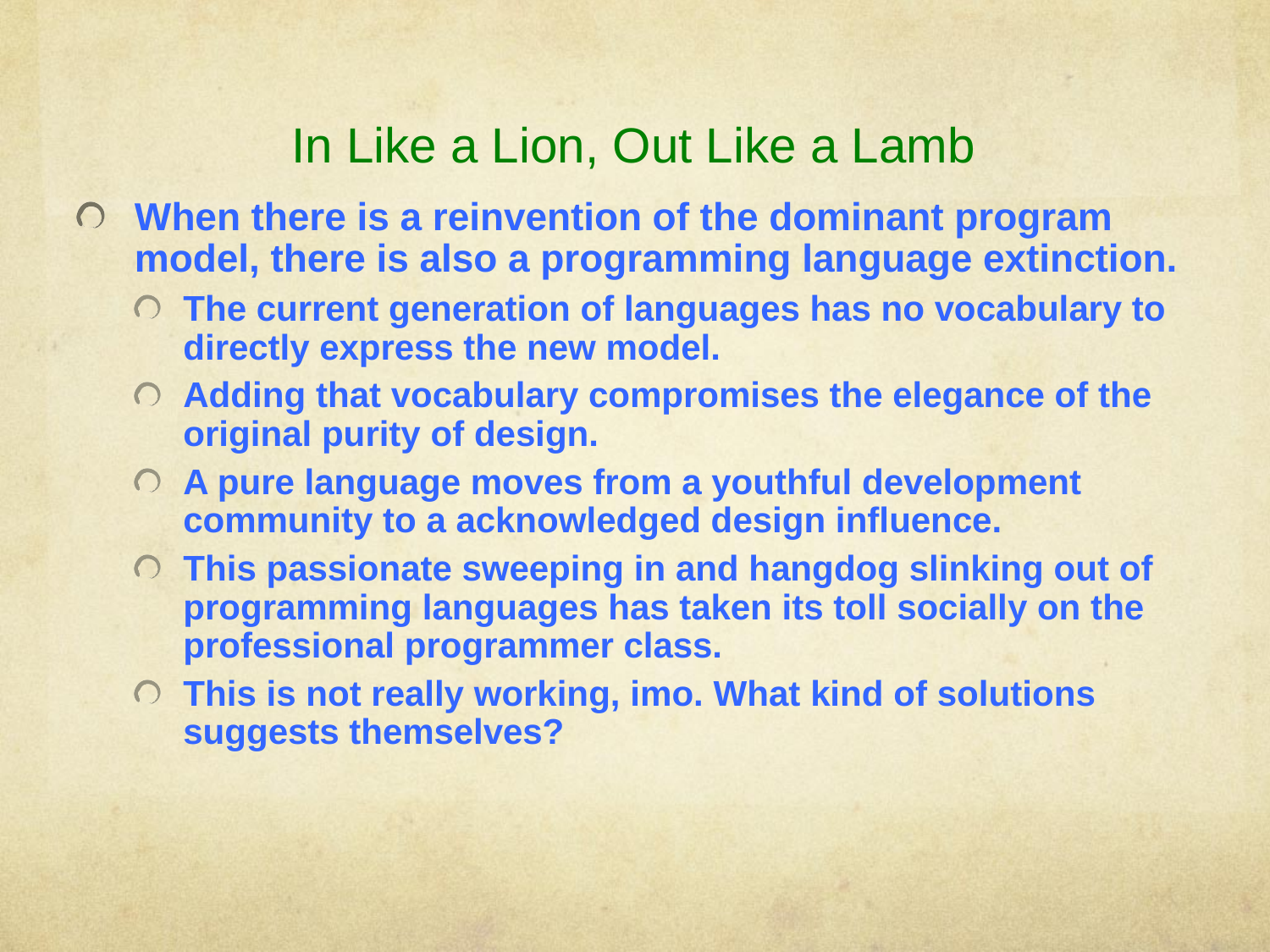

# In Like a Lion, Out Like a Lamb
When there is a reinvention of the dominant program model, there is also a programming language extinction.
The current generation of languages has no vocabulary to directly express the new model.
Adding that vocabulary compromises the elegance of the original purity of design.
A pure language moves from a youthful development community to a acknowledged design influence.
This passionate sweeping in and hangdog slinking out of programming languages has taken its toll socially on the professional programmer class.
This is not really working, imo. What kind of solutions suggests themselves?